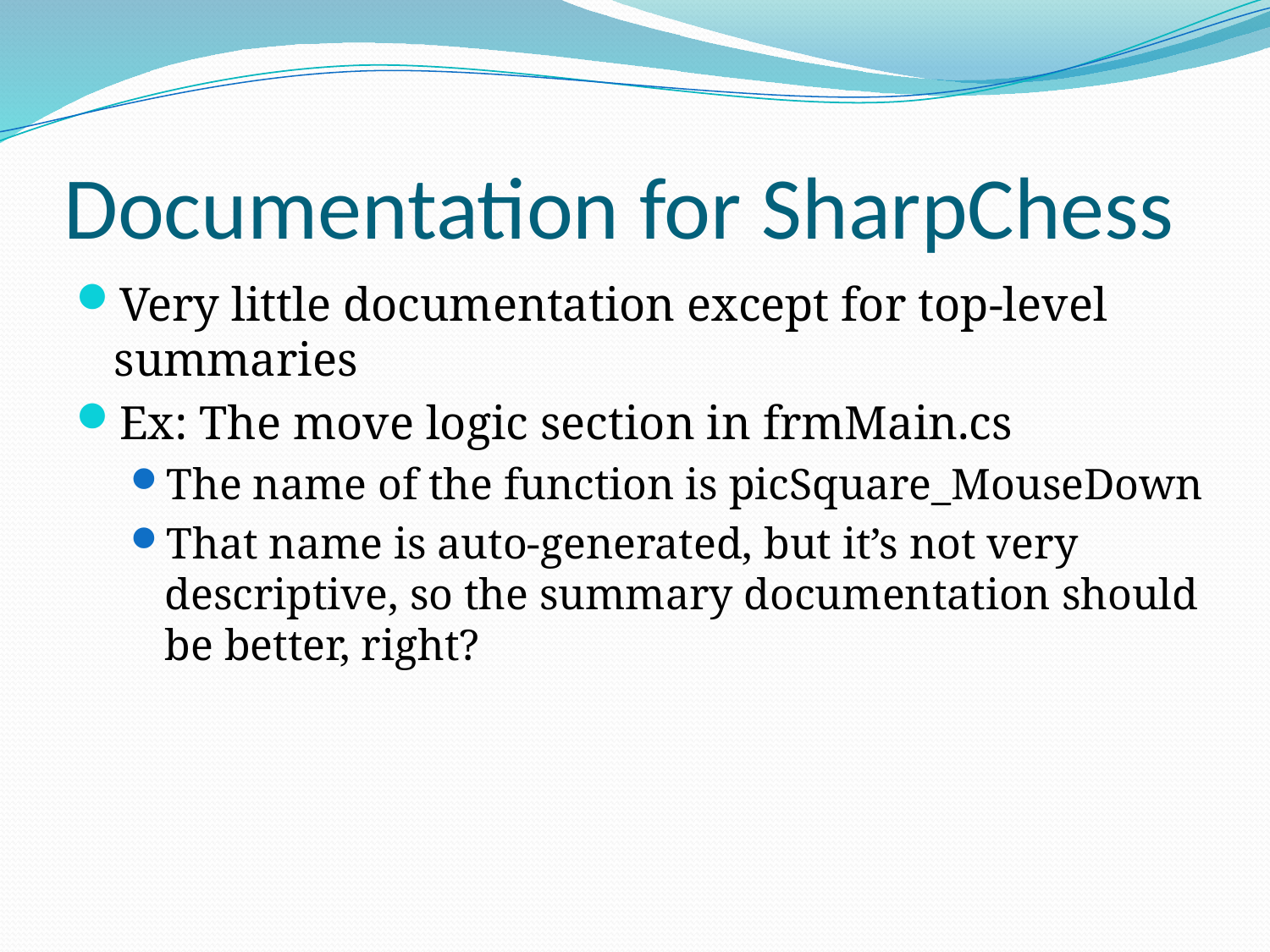

# Documentation for SharpChess
Very little documentation except for top-level summaries
Ex: The move logic section in frmMain.cs
The name of the function is picSquare_MouseDown
That name is auto-generated, but it’s not very descriptive, so the summary documentation should be better, right?